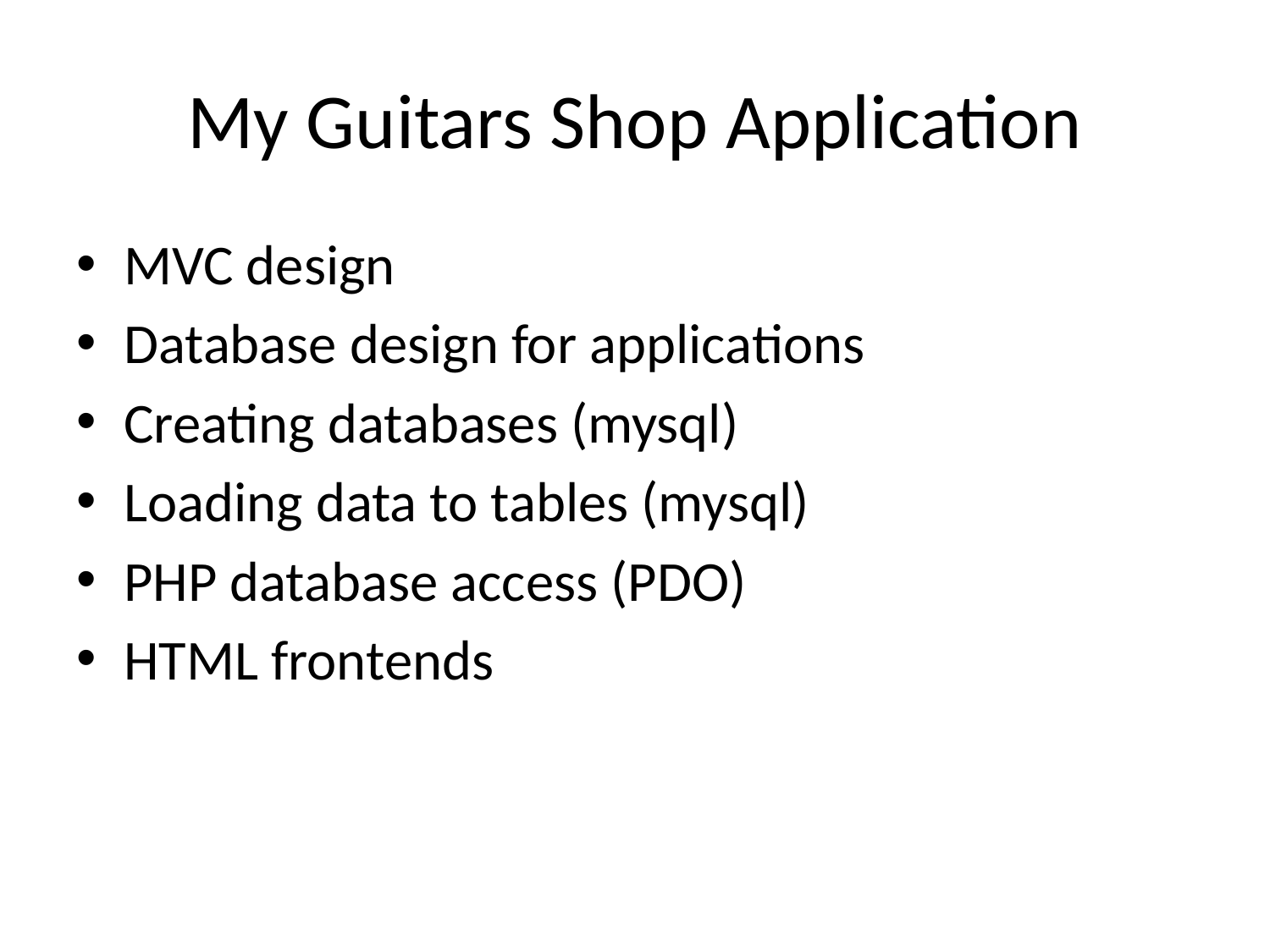

# My Guitars Shop Application
MVC design
Database design for applications
Creating databases (mysql)
Loading data to tables (mysql)
PHP database access (PDO)
HTML frontends